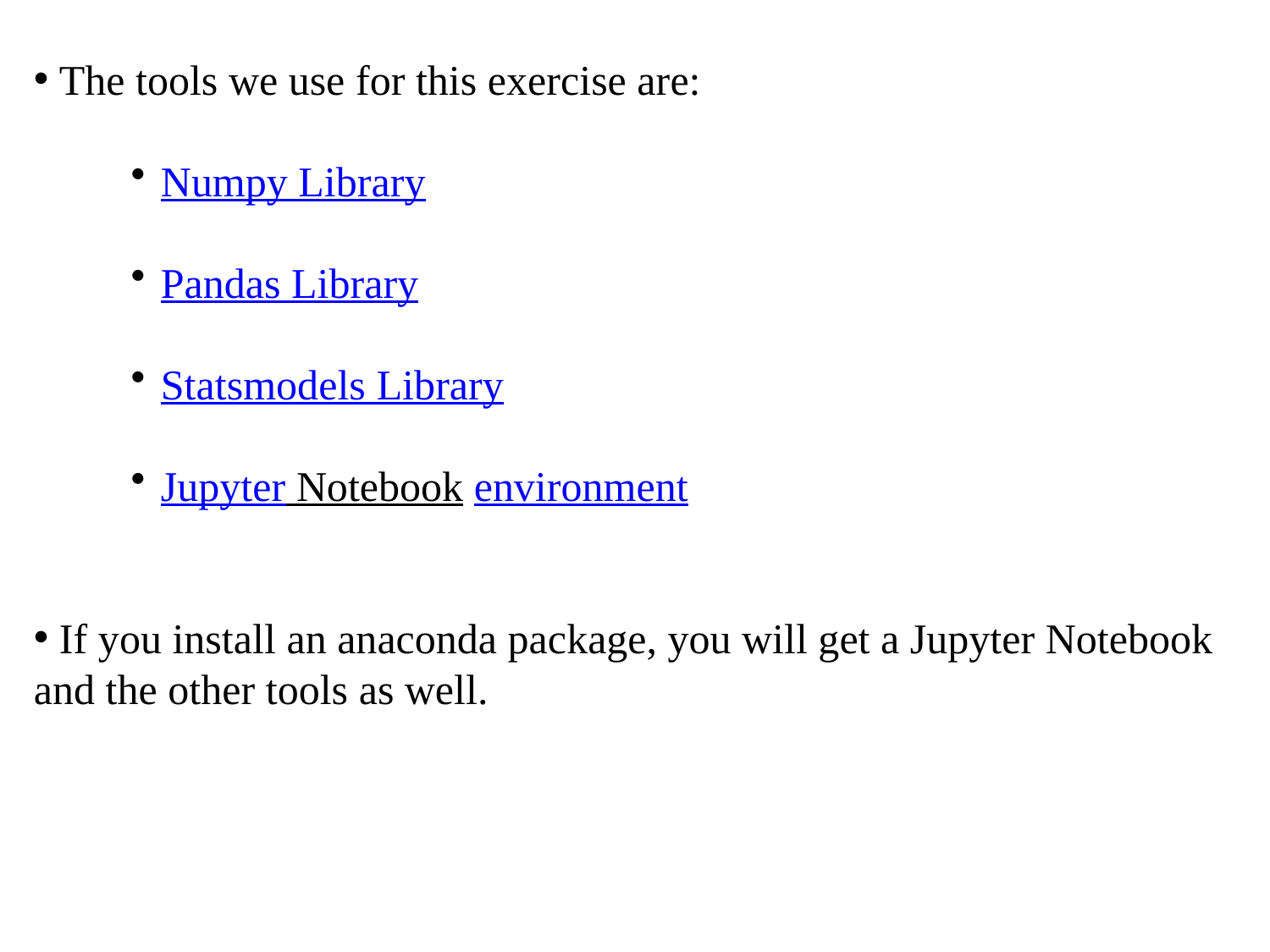

The tools we use for this exercise are:

Numpy Library

Pandas Library

Statsmodels Library

Jupyter Notebook environment

 If you install an anaconda package, you will get a Jupyter Notebook and the other tools as well.